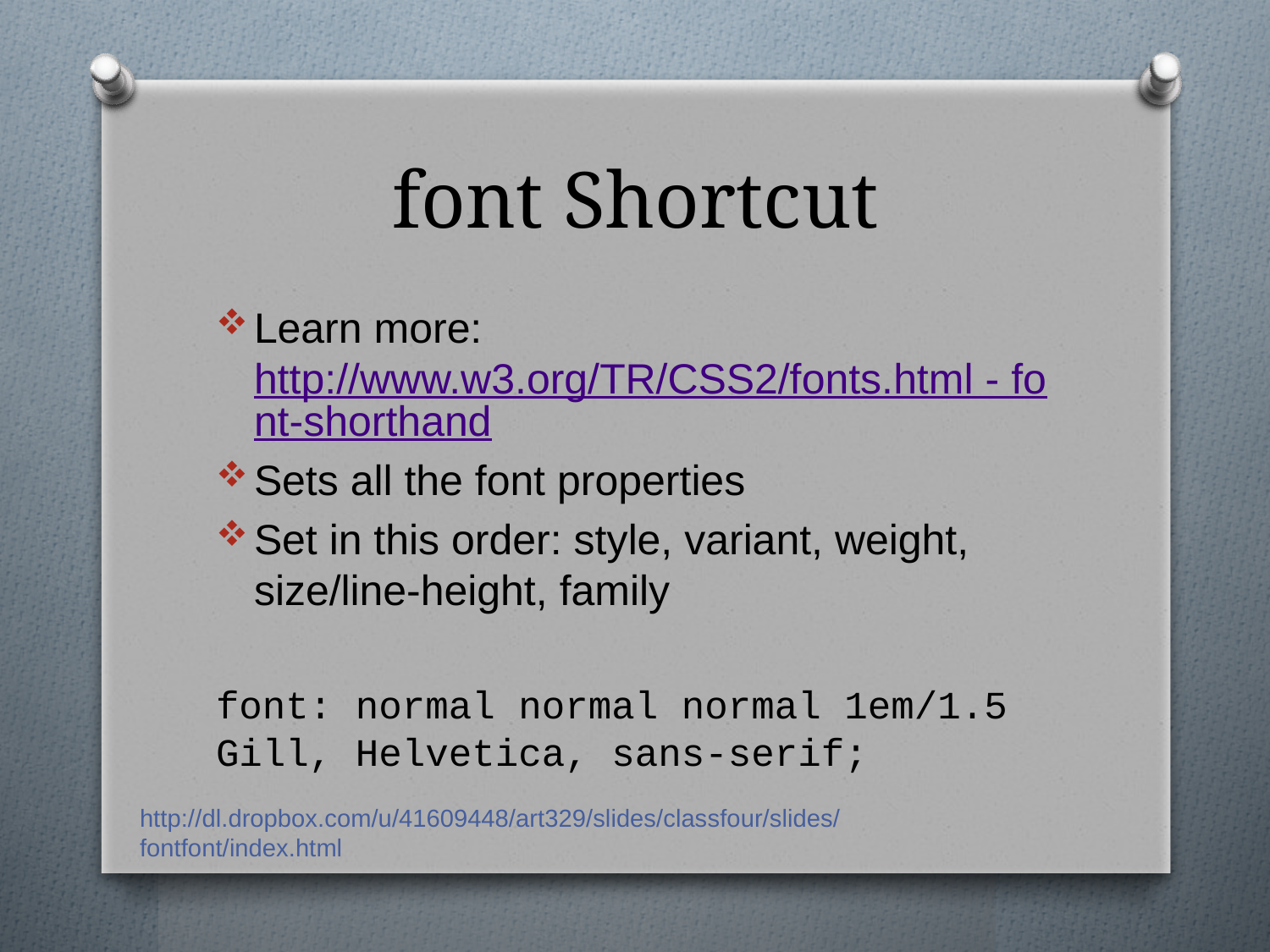

# font Shortcut
Learn more: http://www.w3.org/TR/CSS2/fonts.html - font-shorthand
Sets all the font properties
Set in this order: style, variant, weight, size/line-height, family

font: normal normal normal 1em/1.5 Gill, Helvetica, sans-serif;
http://dl.dropbox.com/u/41609448/art329/slides/classfour/slides/fontfont/index.html